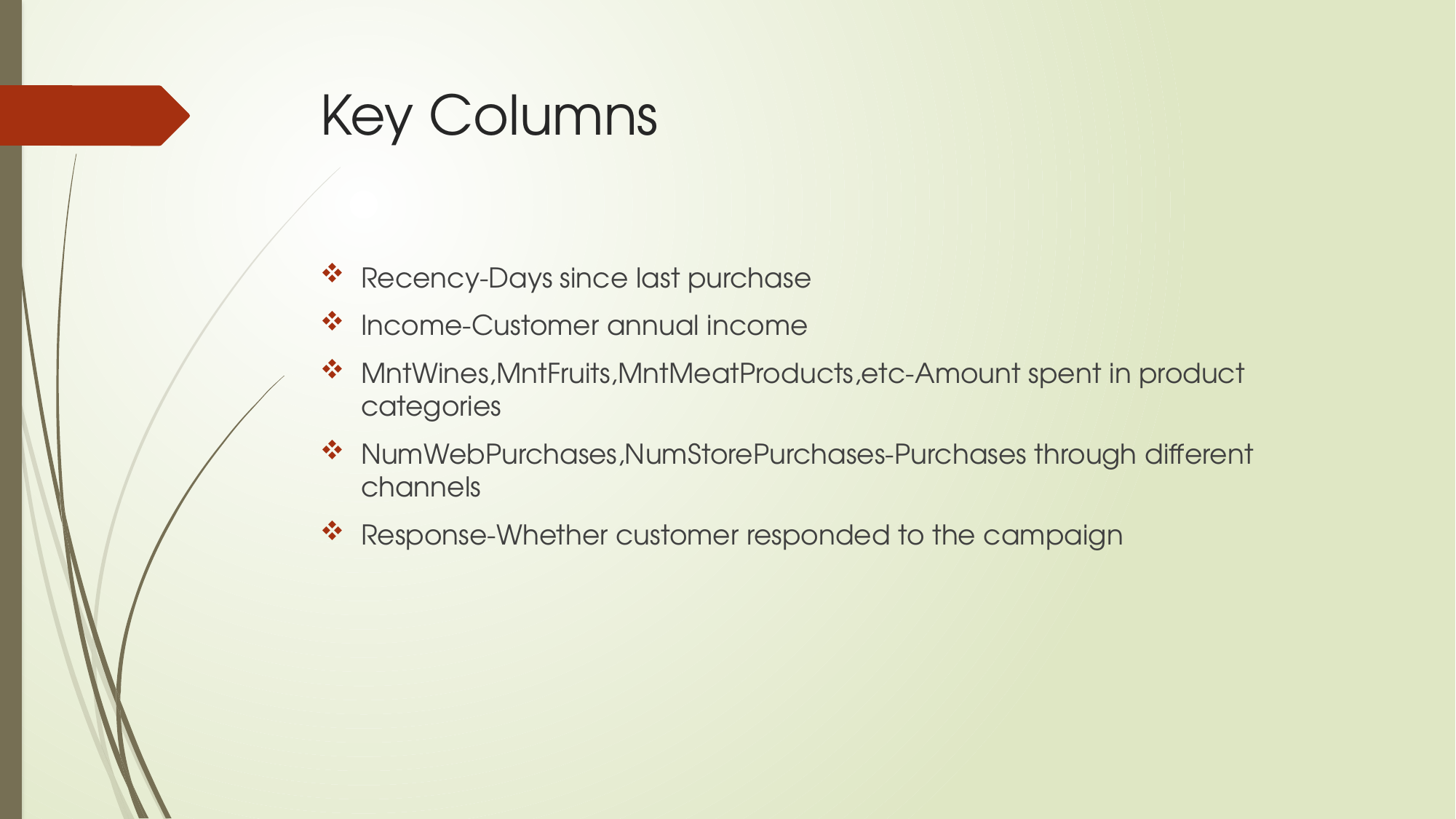

# Key Columns
Recency-Days since last purchase
Income-Customer annual income
MntWines,MntFruits,MntMeatProducts,etc-Amount spent in product categories
NumWebPurchases,NumStorePurchases-Purchases through different channels
Response-Whether customer responded to the campaign